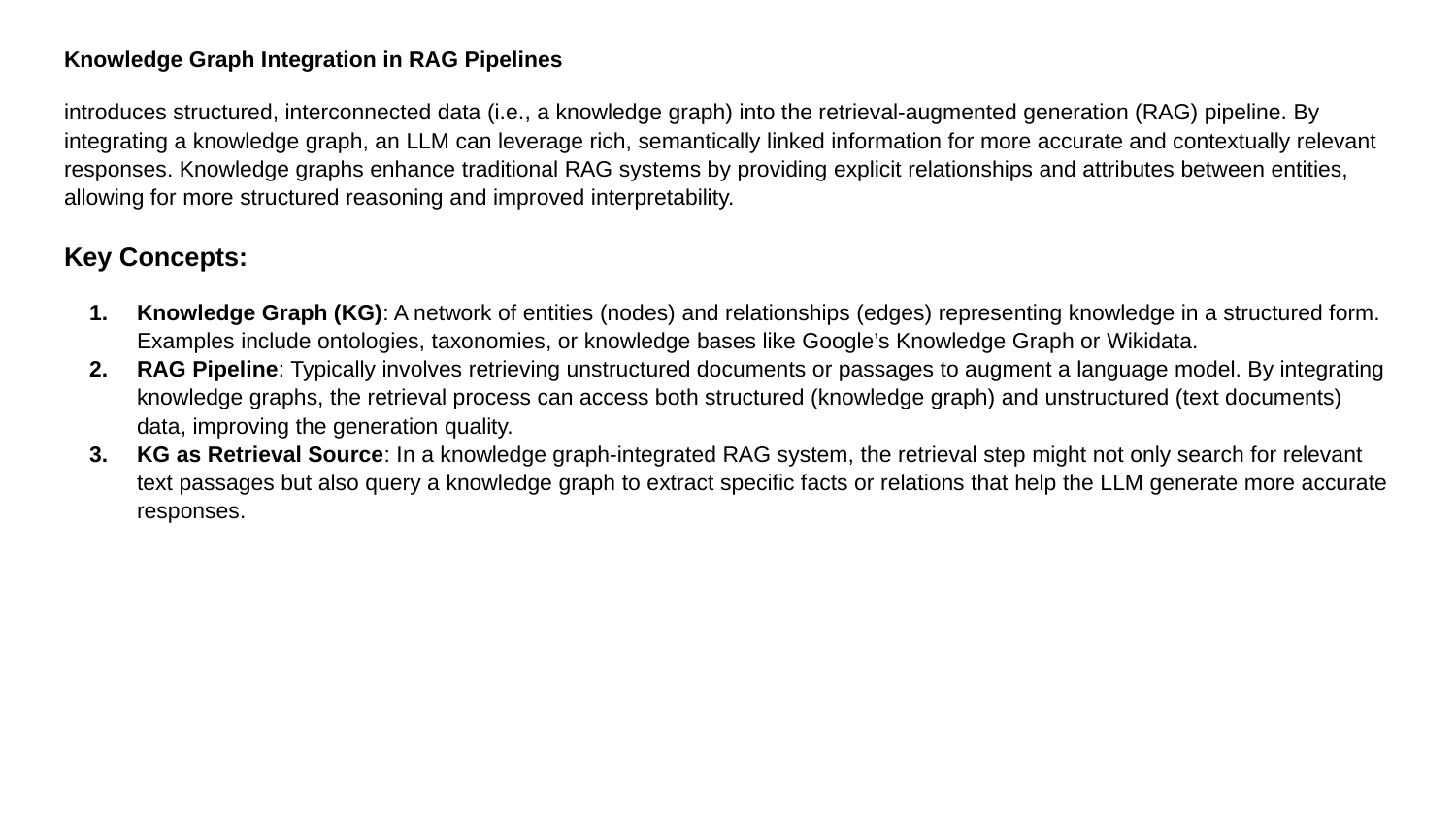

Knowledge Graph Integration in RAG Pipelines
introduces structured, interconnected data (i.e., a knowledge graph) into the retrieval-augmented generation (RAG) pipeline. By integrating a knowledge graph, an LLM can leverage rich, semantically linked information for more accurate and contextually relevant responses. Knowledge graphs enhance traditional RAG systems by providing explicit relationships and attributes between entities, allowing for more structured reasoning and improved interpretability.
Key Concepts:
Knowledge Graph (KG): A network of entities (nodes) and relationships (edges) representing knowledge in a structured form. Examples include ontologies, taxonomies, or knowledge bases like Google’s Knowledge Graph or Wikidata.
RAG Pipeline: Typically involves retrieving unstructured documents or passages to augment a language model. By integrating knowledge graphs, the retrieval process can access both structured (knowledge graph) and unstructured (text documents) data, improving the generation quality.
KG as Retrieval Source: In a knowledge graph-integrated RAG system, the retrieval step might not only search for relevant text passages but also query a knowledge graph to extract specific facts or relations that help the LLM generate more accurate responses.